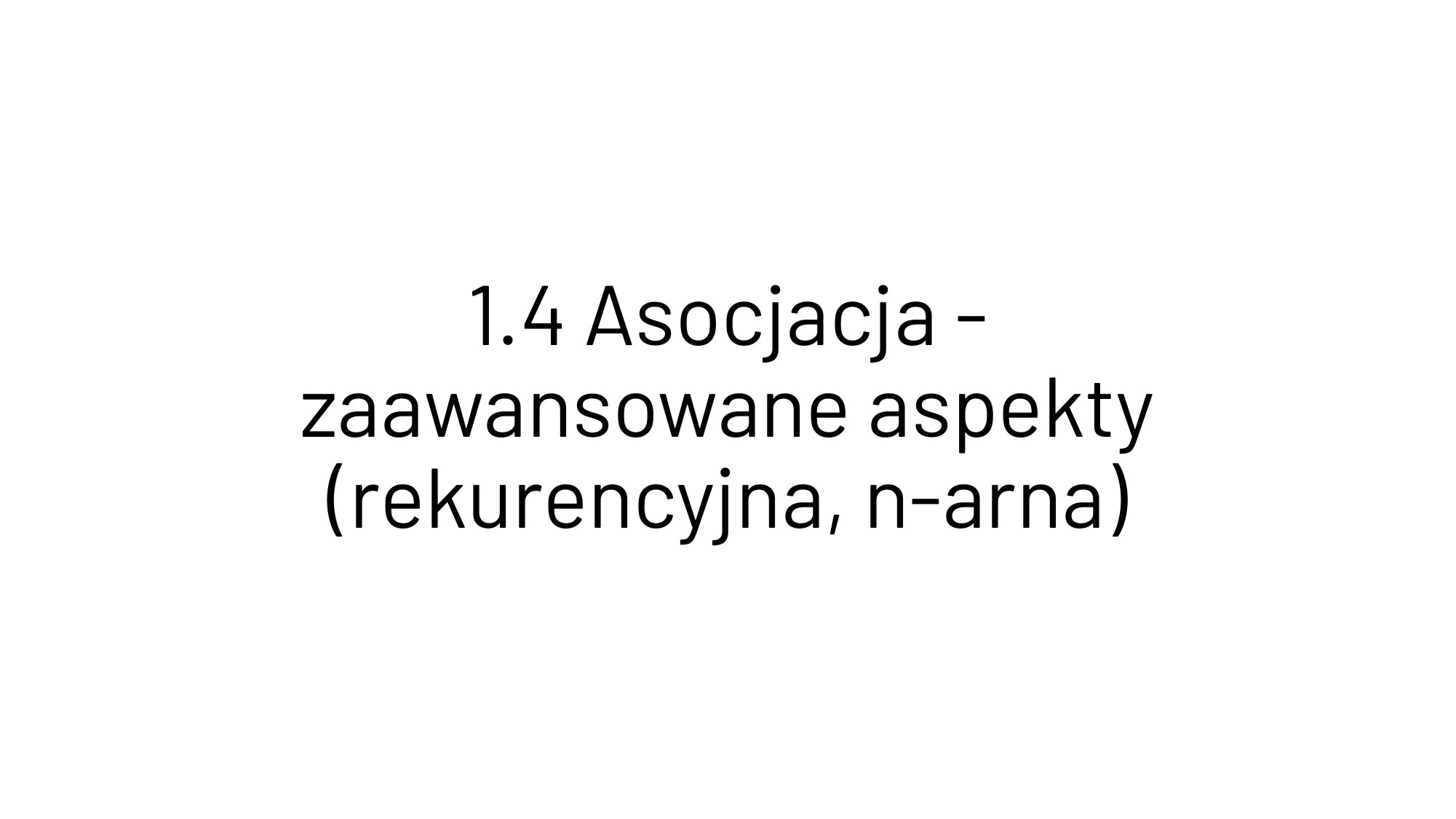

# 1.4 Asocjacja - zaawansowane aspekty (rekurencyjna, n-arna)